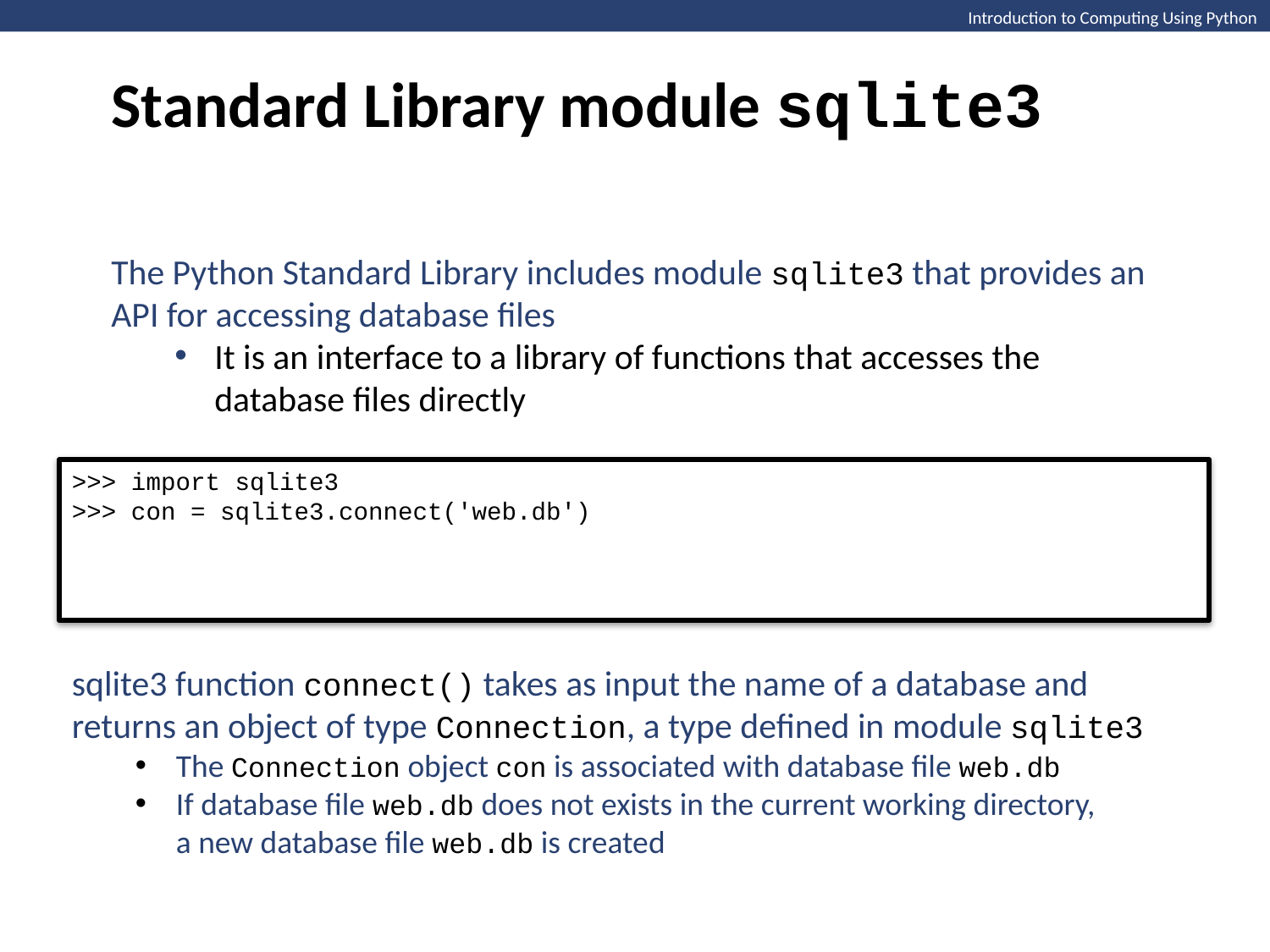

Standard Library module sqlite3
Introduction to Computing Using Python
The Python Standard Library includes module sqlite3 that provides an API for accessing database files
It is an interface to a library of functions that accesses the database files directly
>>> import sqlite3
>>> con = sqlite3.connect('web.db')

sqlite3 function connect() takes as input the name of a database and returns an object of type Connection, a type defined in module sqlite3
The Connection object con is associated with database file web.db
If database file web.db does not exists in the current working directory,
	a new database file web.db is created